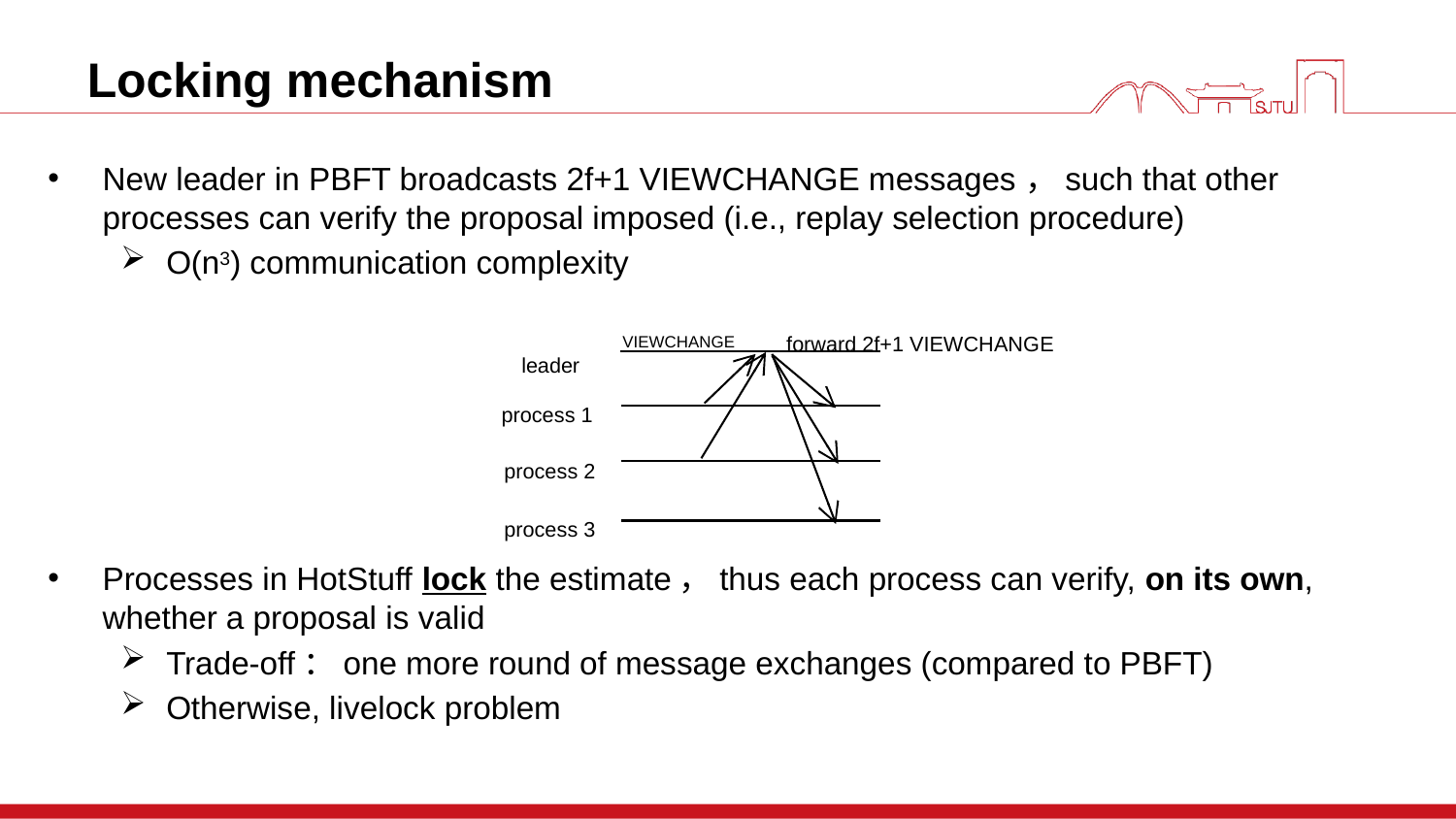

# Locking mechanism
New leader in PBFT broadcasts 2f+1 VIEWCHANGE messages，such that other processes can verify the proposal imposed (i.e., replay selection procedure)
O(n3) communication complexity

Processes in HotStuff lock the estimate，thus each process can verify, on its own, whether a proposal is valid
Trade-off：one more round of message exchanges (compared to PBFT)
Otherwise, livelock problem
forward 2f+1 VIEWCHANGE
VIEWCHANGE
leader
process 1
process 2
process 3